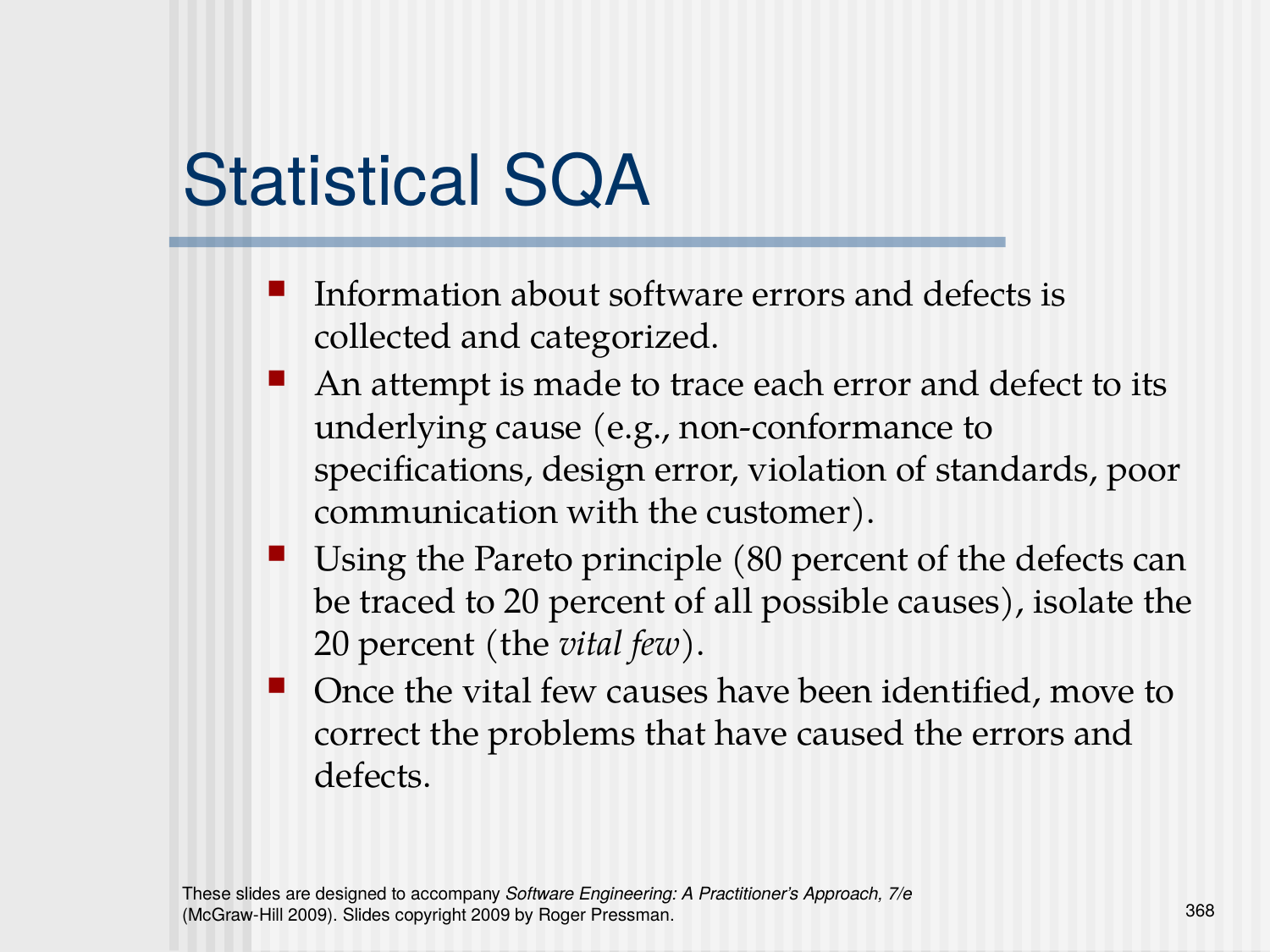

# Statistical SQA
Information about software errors and defects is collected and categorized.
An attempt is made to trace each error and defect to its underlying cause (e.g., non-conformance to specifications, design error, violation of standards, poor communication with the customer).
Using the Pareto principle (80 percent of the defects can be traced to 20 percent of all possible causes), isolate the 20 percent (the vital few).
Once the vital few causes have been identified, move to correct the problems that have caused the errors and defects.
These slides are designed to accompany Software Engineering: A Practitioner’s Approach, 7/e (McGraw-Hill 2009). Slides copyright 2009 by Roger Pressman.
368